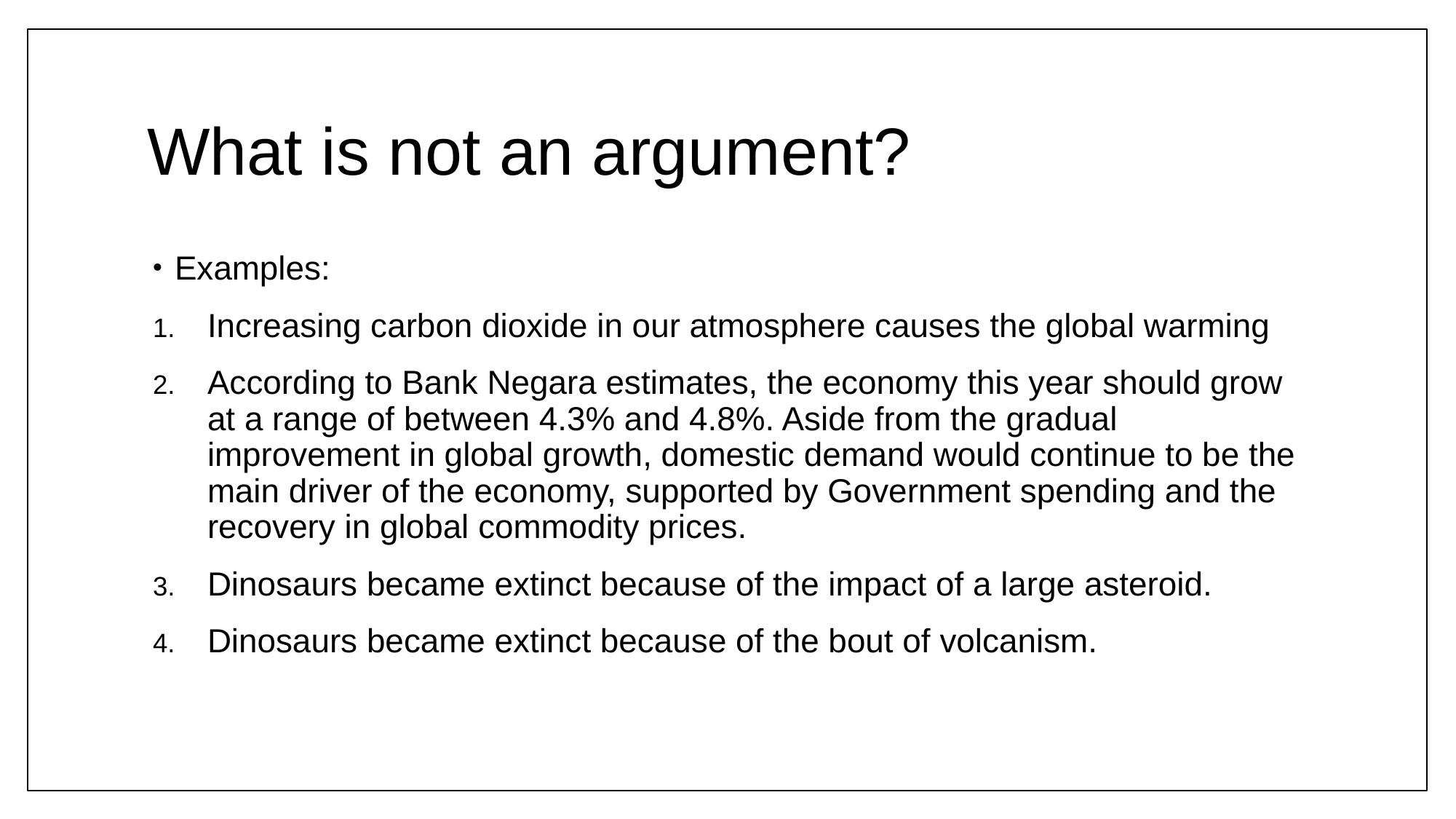

# What is not an argument?
Examples:
Increasing carbon dioxide in our atmosphere causes the global warming
According to Bank Negara estimates, the economy this year should grow at a range of between 4.3% and 4.8%. Aside from the gradual improvement in global growth, domestic demand would continue to be the main driver of the economy, supported by Government spending and the recovery in global commodity prices.
Dinosaurs became extinct because of the impact of a large asteroid.
Dinosaurs became extinct because of the bout of volcanism.